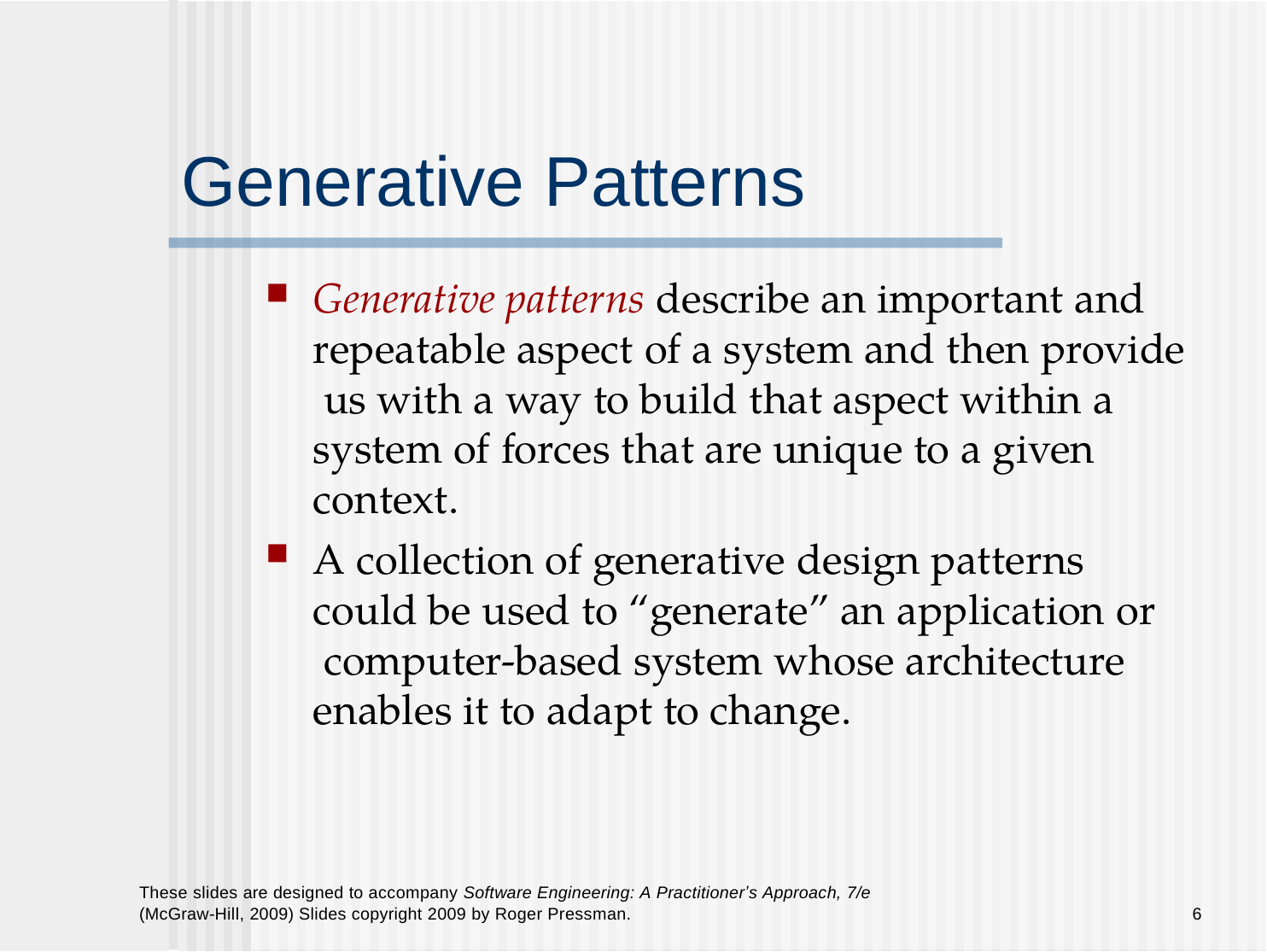

# Generative Patterns
Generative patterns describe an important and  repeatable aspect of a system and then provide  us with a way to build that aspect within a  system of forces that are unique to a given  context.
A collection of generative design patterns  could be used to “generate” an application or  computer-based system whose architecture  enables it to adapt to change.
These slides are designed to accompany Software Engineering: A Practitionerʼs Approach, 7/e
(McGraw-Hill, 2009) Slides copyright 2009 by Roger Pressman.
6